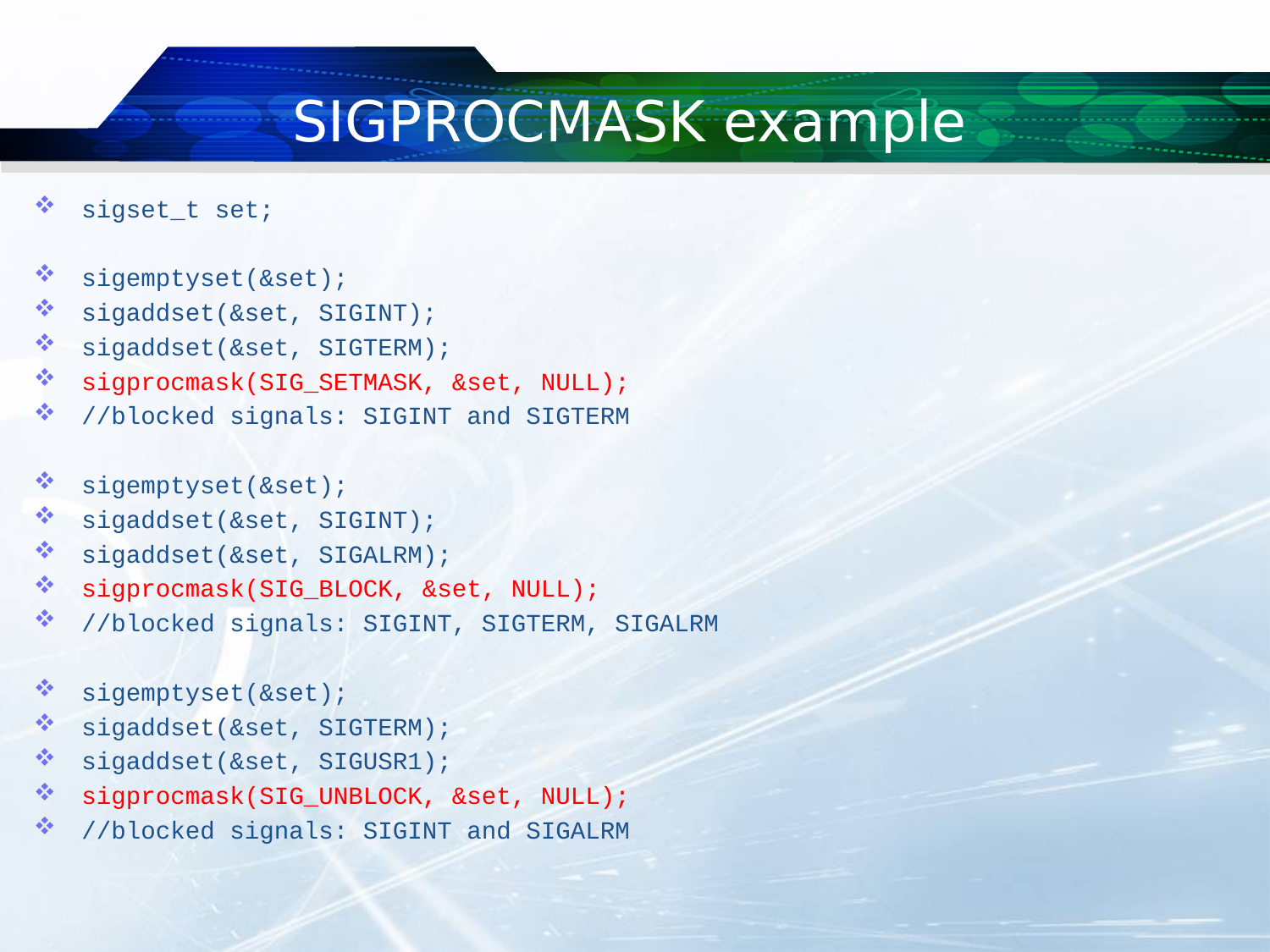

# SIGPROCMASK example
sigset_t set;

sigemptyset(&set);
sigaddset(&set, SIGINT);
sigaddset(&set, SIGTERM);
sigprocmask(SIG_SETMASK, &set, NULL);
//blocked signals: SIGINT and SIGTERM

sigemptyset(&set);
sigaddset(&set, SIGINT);
sigaddset(&set, SIGALRM);
sigprocmask(SIG_BLOCK, &set, NULL);
//blocked signals: SIGINT, SIGTERM, SIGALRM

sigemptyset(&set);
sigaddset(&set, SIGTERM);
sigaddset(&set, SIGUSR1);
sigprocmask(SIG_UNBLOCK, &set, NULL);
//blocked signals: SIGINT and SIGALRM